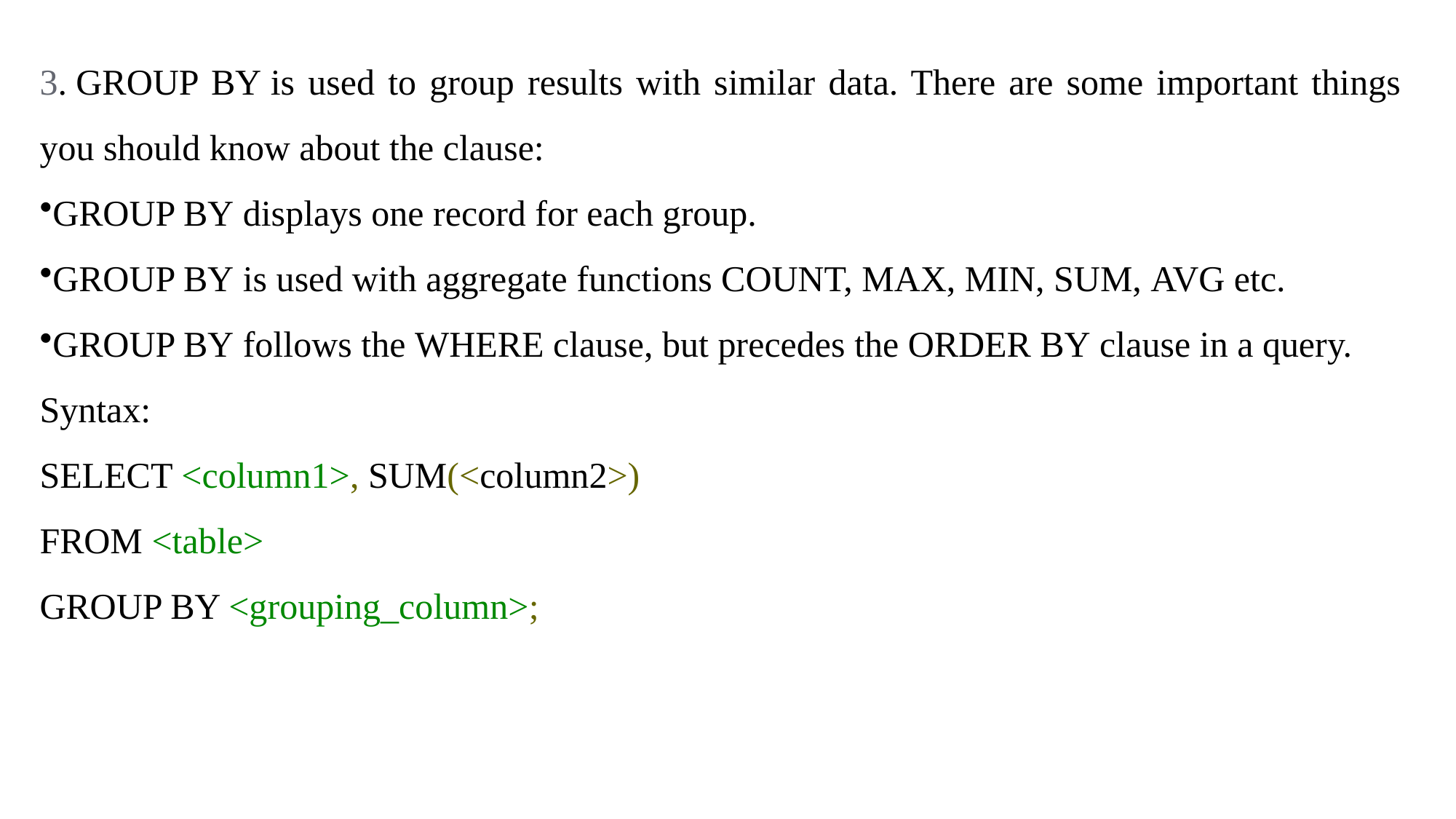

3. GROUP BY is used to group results with similar data. There are some important things you should know about the clause:
GROUP BY displays one record for each group.
GROUP BY is used with aggregate functions COUNT, MAX, MIN, SUM, AVG etc.
GROUP BY follows the WHERE clause, but precedes the ORDER BY clause in a query.
Syntax:
SELECT <column1>, SUM(<column2>)
FROM <table>
GROUP BY <grouping_column>;